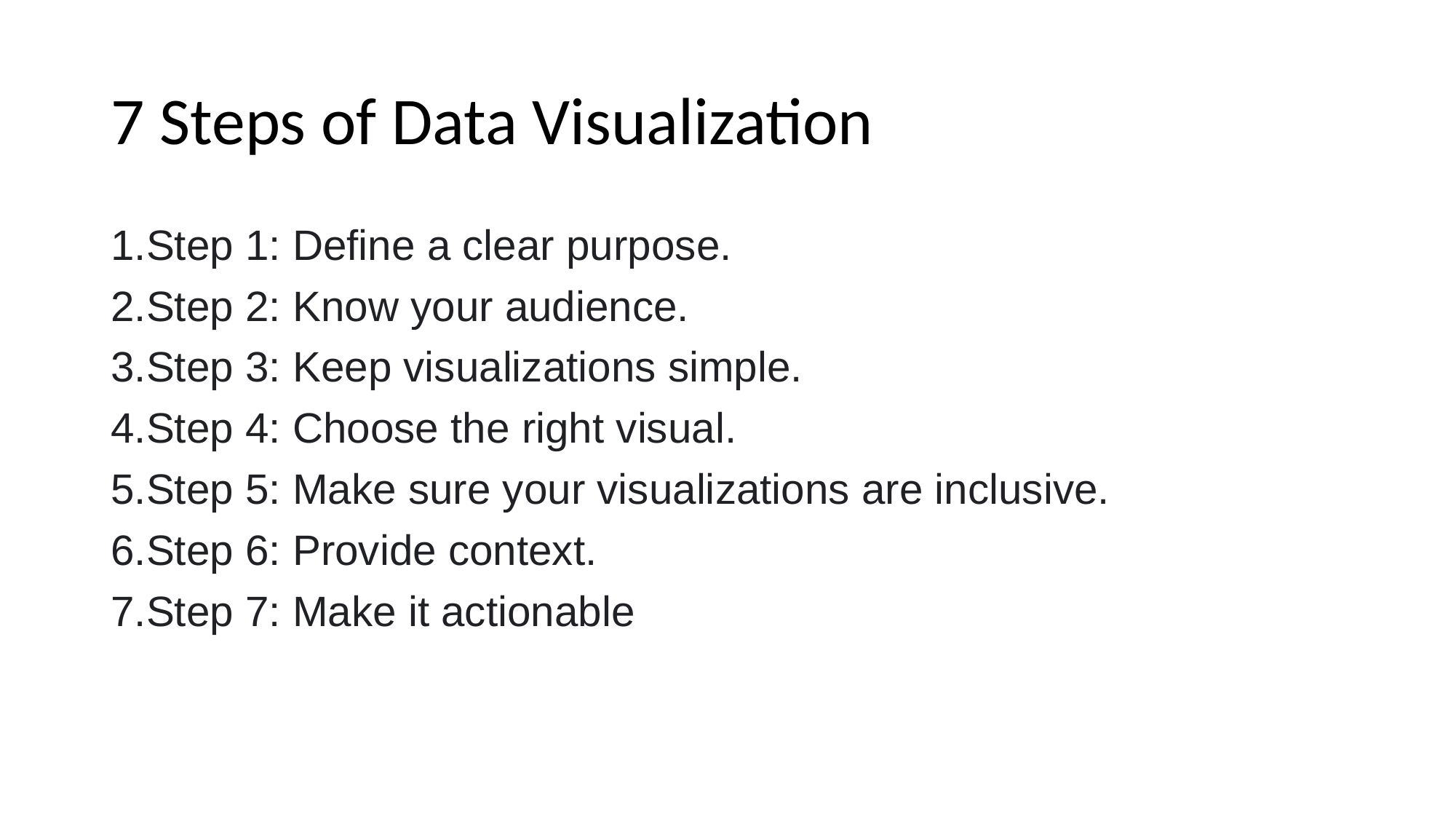

# 7 Steps of Data Visualization
Step 1: Define a clear purpose.
Step 2: Know your audience.
Step 3: Keep visualizations simple.
Step 4: Choose the right visual.
Step 5: Make sure your visualizations are inclusive.
Step 6: Provide context.
Step 7: Make it actionable